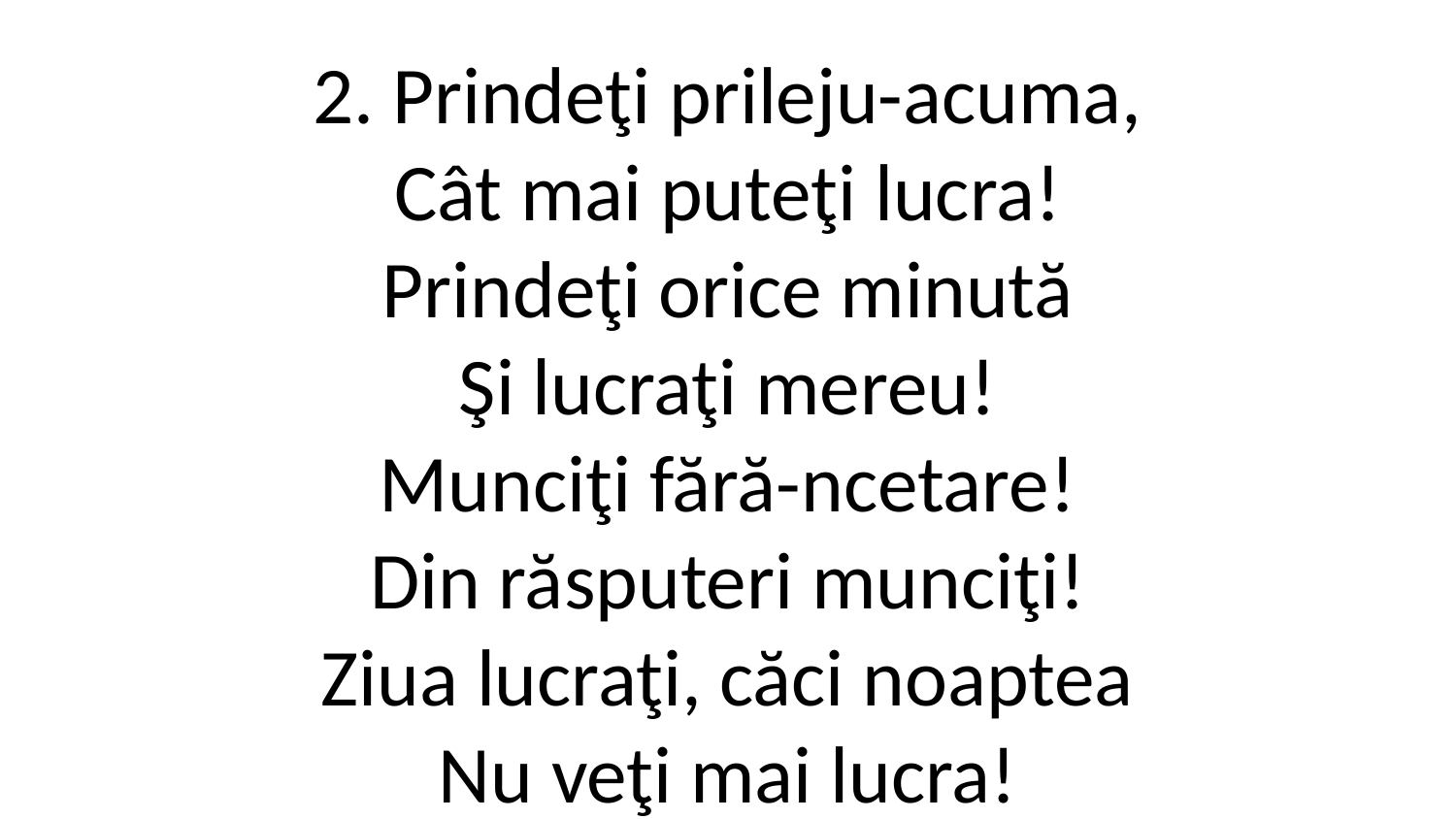

2. Prindeţi prileju-acuma,
Cât mai puteţi lucra!
Prindeţi orice minută
Şi lucraţi mereu!
Munciţi fără-ncetare!
Din răsputeri munciţi!
Ziua lucraţi, căci noaptea
Nu veţi mai lucra!